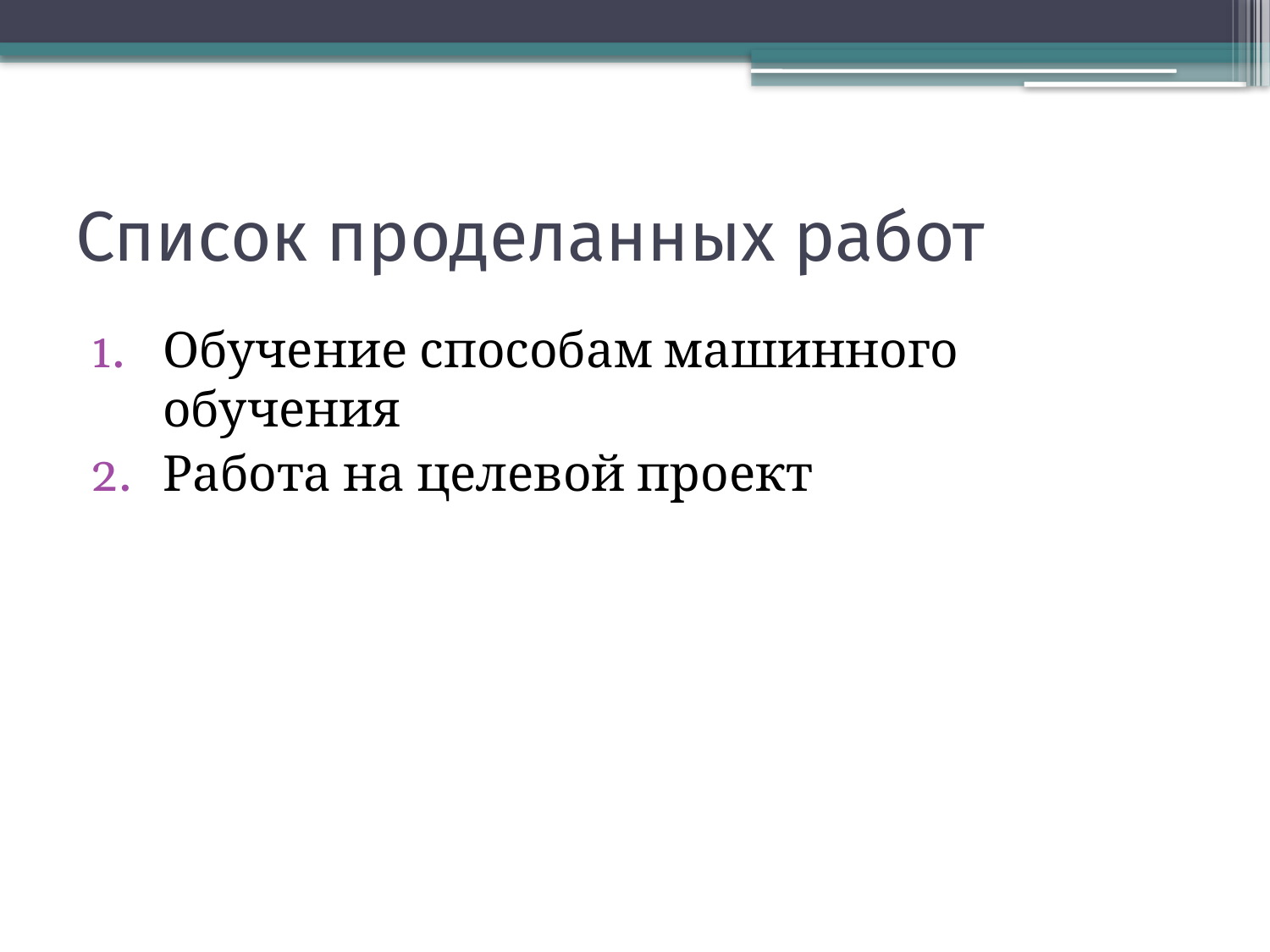

# Список проделанных работ
Обучение способам машинного обучения
Работа на целевой проект